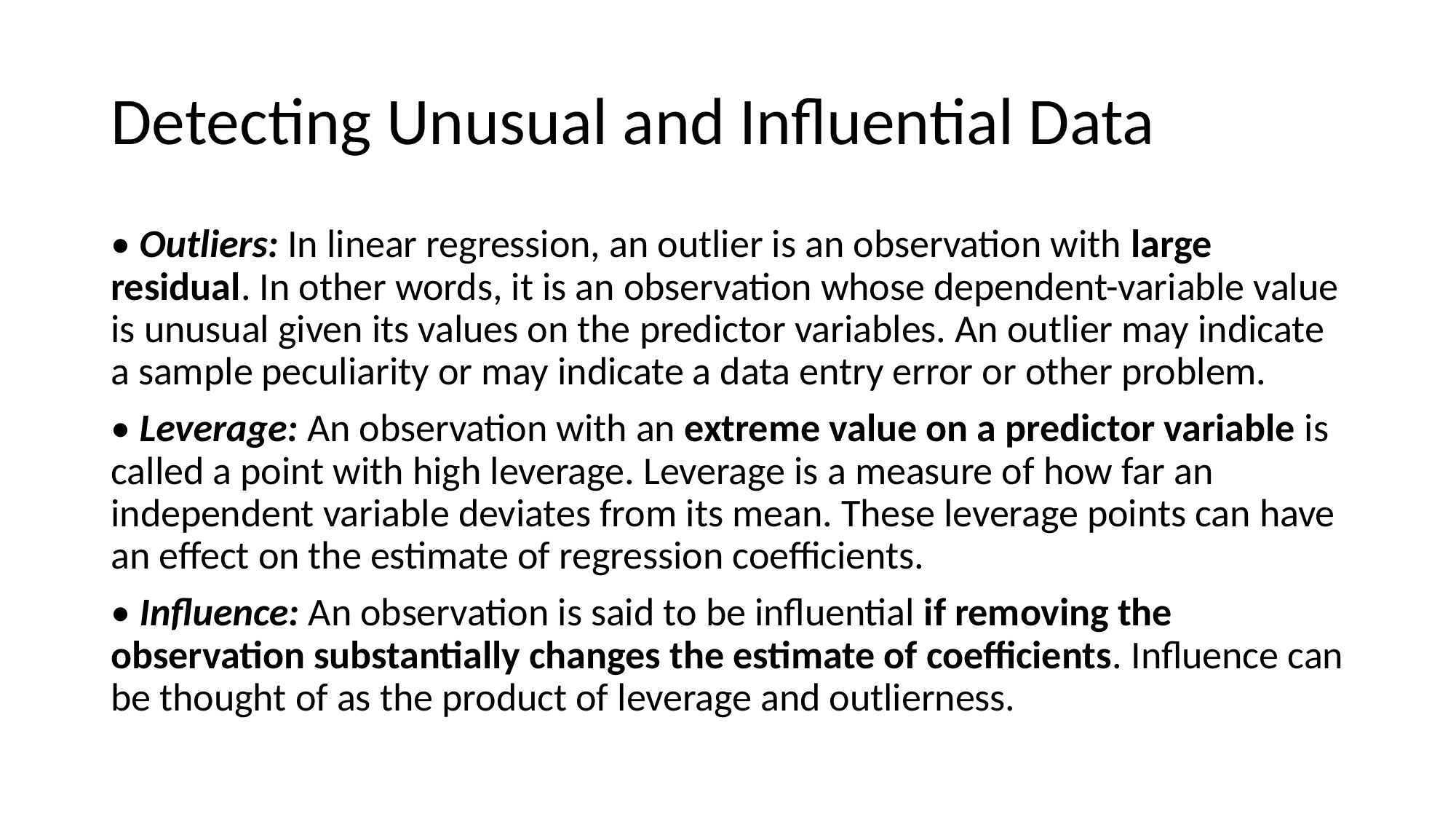

# Detecting Unusual and Influential Data
• Outliers: In linear regression, an outlier is an observation with large residual. In other words, it is an observation whose dependent-variable value is unusual given its values on the predictor variables. An outlier may indicate a sample peculiarity or may indicate a data entry error or other problem.
• Leverage: An observation with an extreme value on a predictor variable is called a point with high leverage. Leverage is a measure of how far an independent variable deviates from its mean. These leverage points can have an effect on the estimate of regression coefficients.
• Influence: An observation is said to be influential if removing the observation substantially changes the estimate of coefficients. Influence can be thought of as the product of leverage and outlierness.